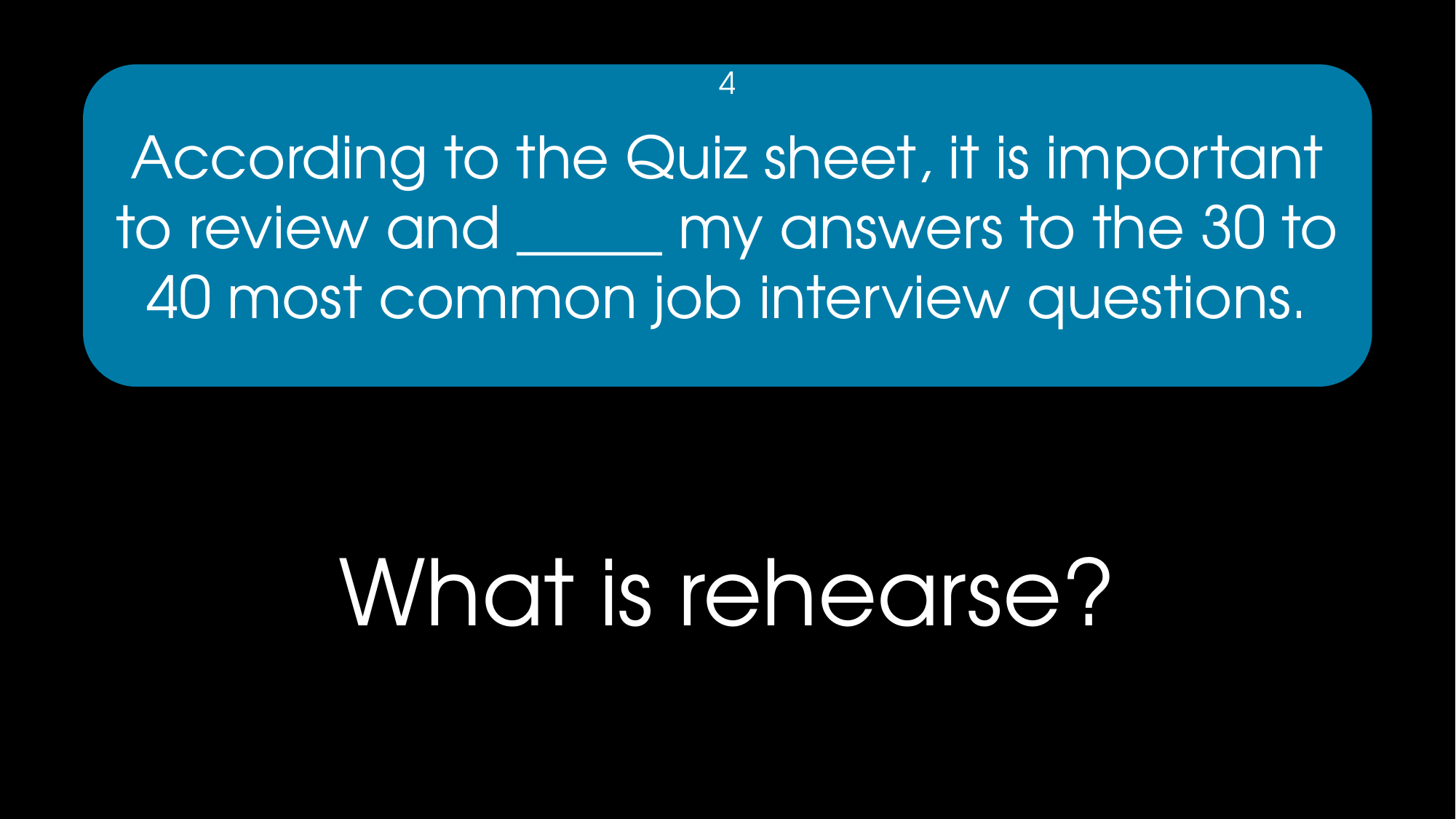

According to the Quiz sheet, it is important to review and _____ my answers to the 30 to 40 most common job interview questions.
4
What is rehearse?